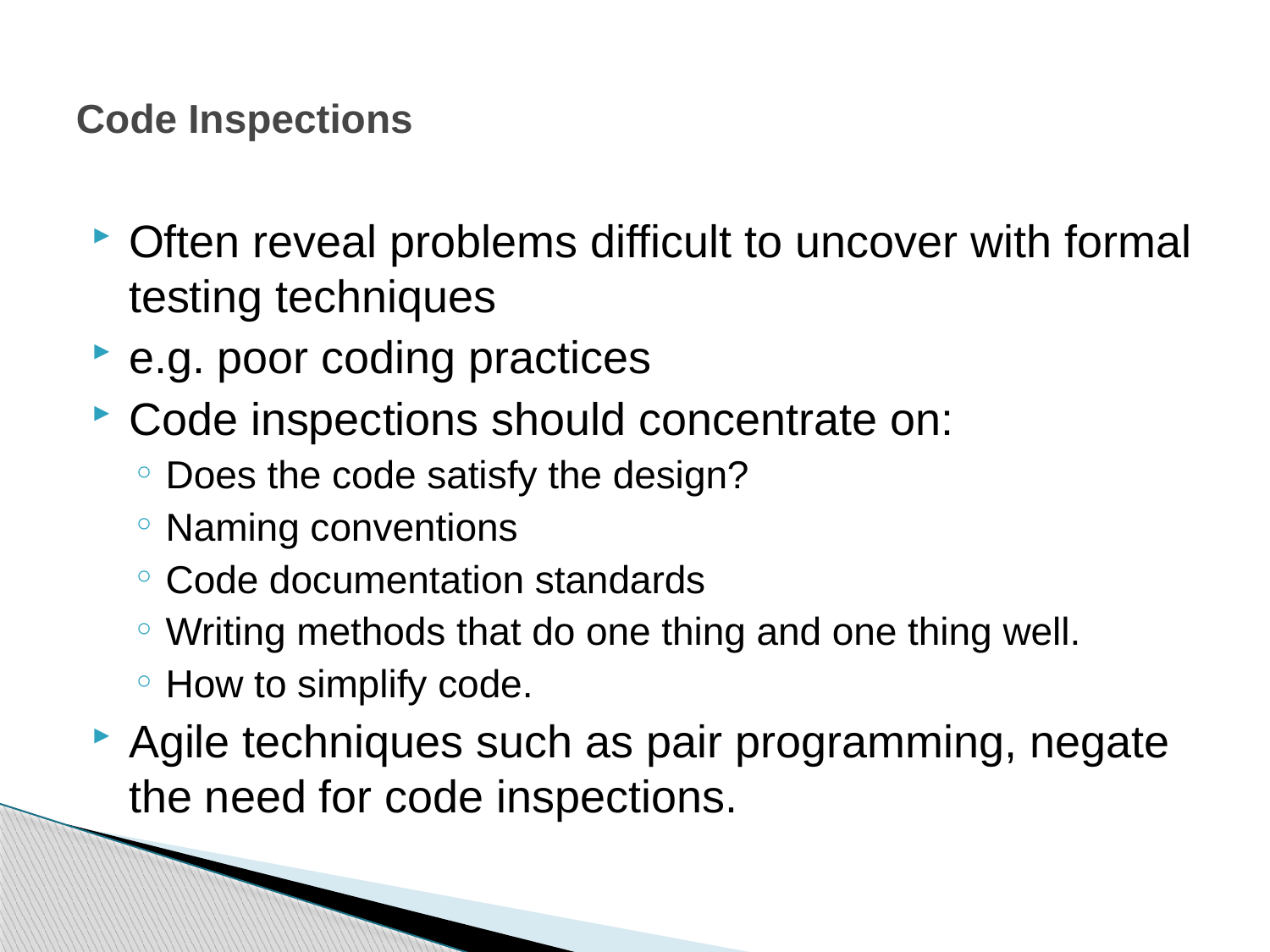

# Code Inspections
Often reveal problems difficult to uncover with formal testing techniques
e.g. poor coding practices
Code inspections should concentrate on:
Does the code satisfy the design?
Naming conventions
Code documentation standards
Writing methods that do one thing and one thing well.
How to simplify code.
Agile techniques such as pair programming, negate the need for code inspections.